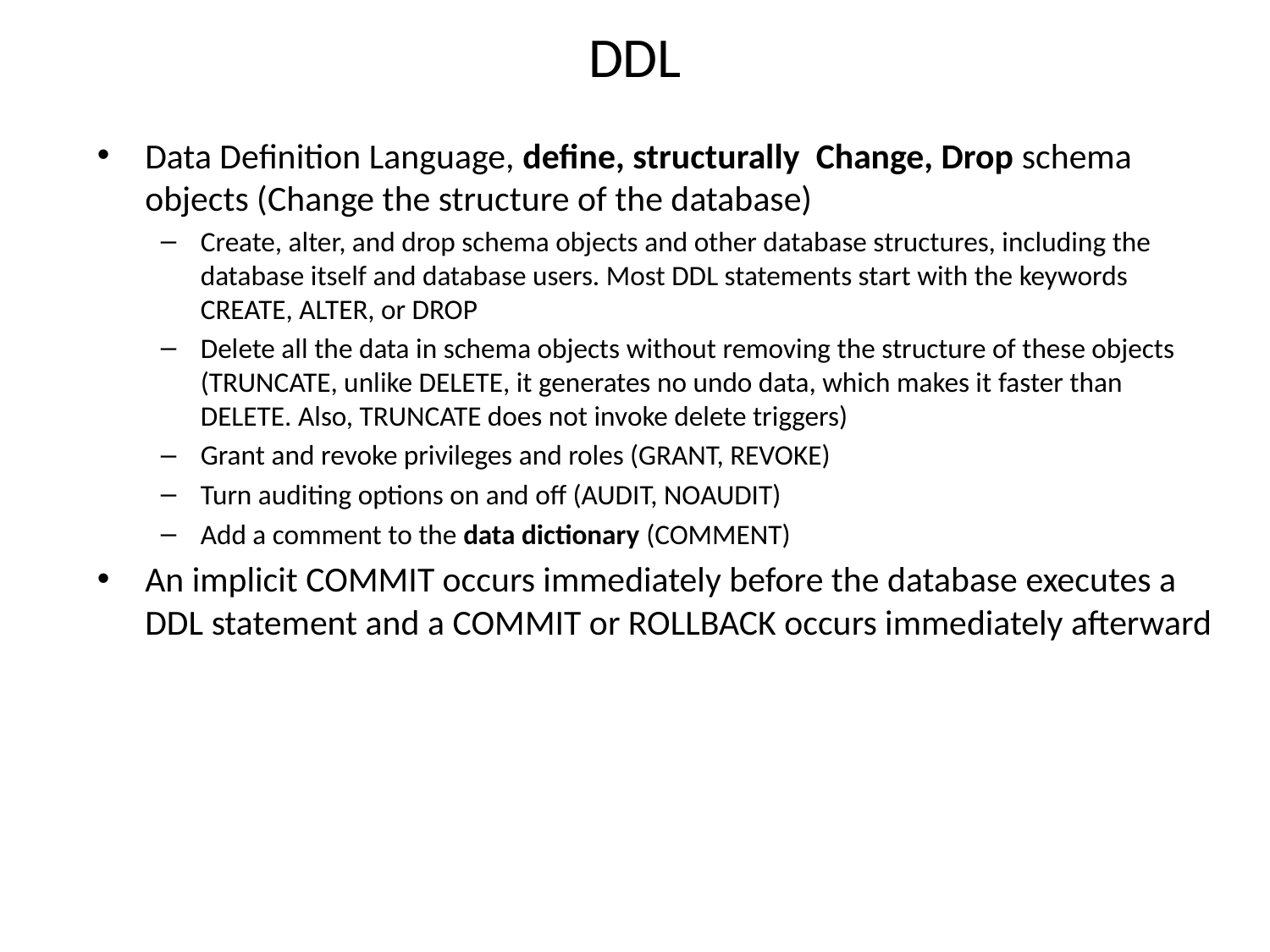

# DDL
Data Definition Language, define, structurally  Change, Drop schema objects (Change the structure of the database)
Create, alter, and drop schema objects and other database structures, including the database itself and database users. Most DDL statements start with the keywords CREATE, ALTER, or DROP
Delete all the data in schema objects without removing the structure of these objects (TRUNCATE, unlike DELETE, it generates no undo data, which makes it faster than DELETE. Also, TRUNCATE does not invoke delete triggers)
Grant and revoke privileges and roles (GRANT, REVOKE)
Turn auditing options on and off (AUDIT, NOAUDIT)
Add a comment to the data dictionary (COMMENT)
An implicit COMMIT occurs immediately before the database executes a DDL statement and a COMMIT or ROLLBACK occurs immediately afterward